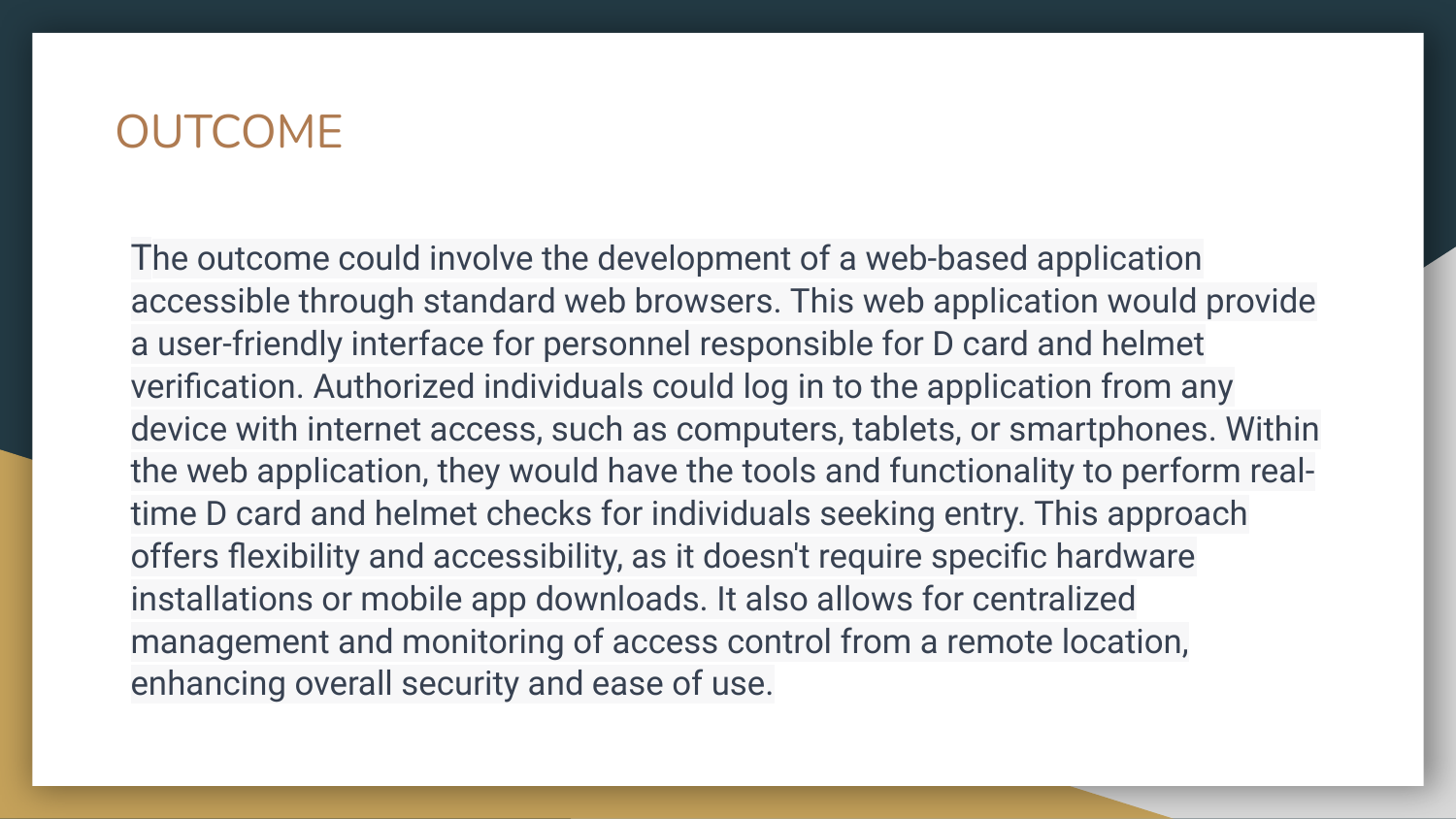

# OUTCOME
The outcome could involve the development of a web-based application accessible through standard web browsers. This web application would provide a user-friendly interface for personnel responsible for D card and helmet verification. Authorized individuals could log in to the application from any device with internet access, such as computers, tablets, or smartphones. Within the web application, they would have the tools and functionality to perform real-time D card and helmet checks for individuals seeking entry. This approach offers flexibility and accessibility, as it doesn't require specific hardware installations or mobile app downloads. It also allows for centralized management and monitoring of access control from a remote location, enhancing overall security and ease of use.